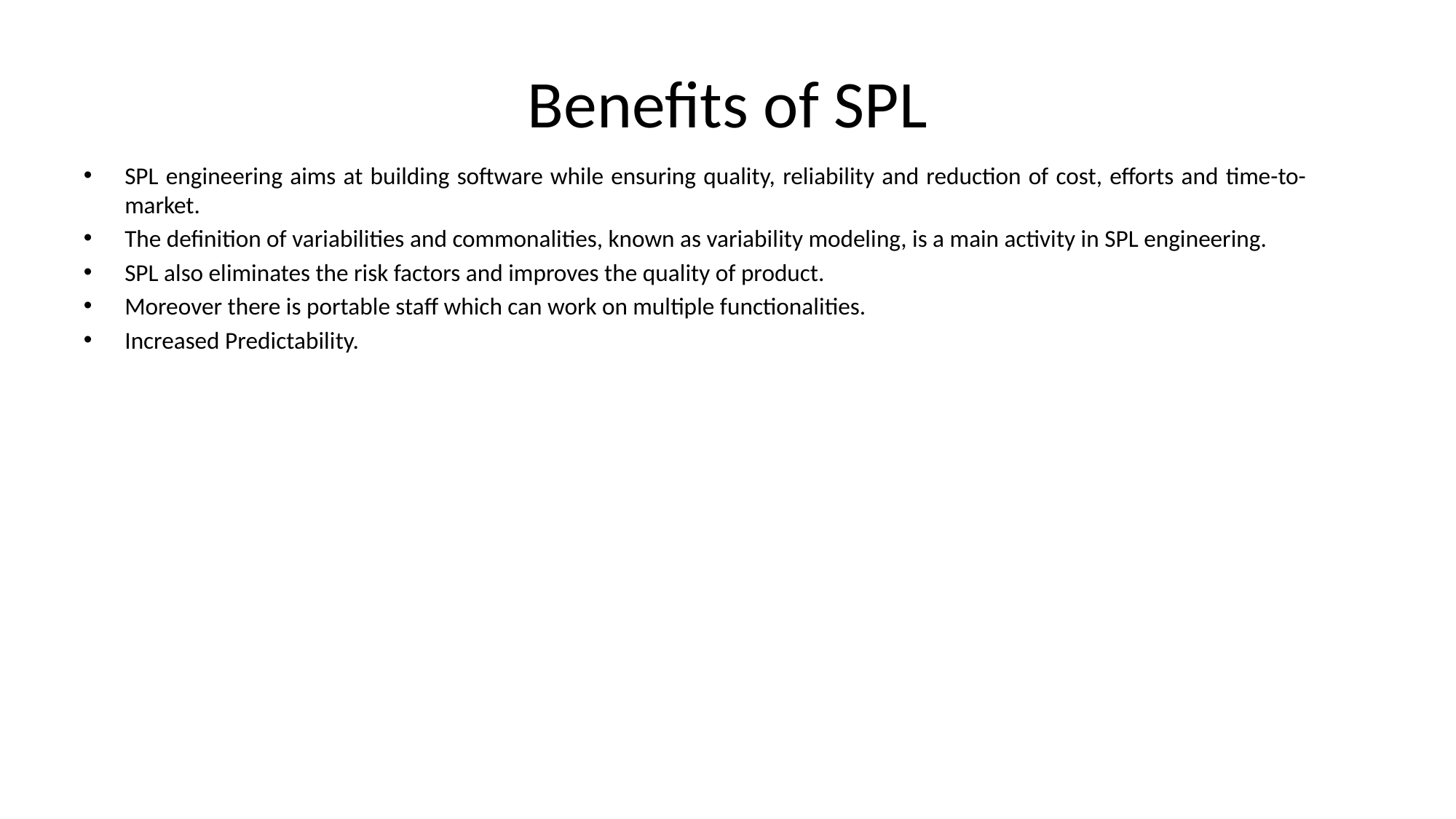

# Benefits of SPL
SPL engineering aims at building software while ensuring quality, reliability and reduction of cost, efforts and time-to-market.
The definition of variabilities and commonalities, known as variability modeling, is a main activity in SPL engineering.
SPL also eliminates the risk factors and improves the quality of product.
Moreover there is portable staff which can work on multiple functionalities.
Increased Predictability.